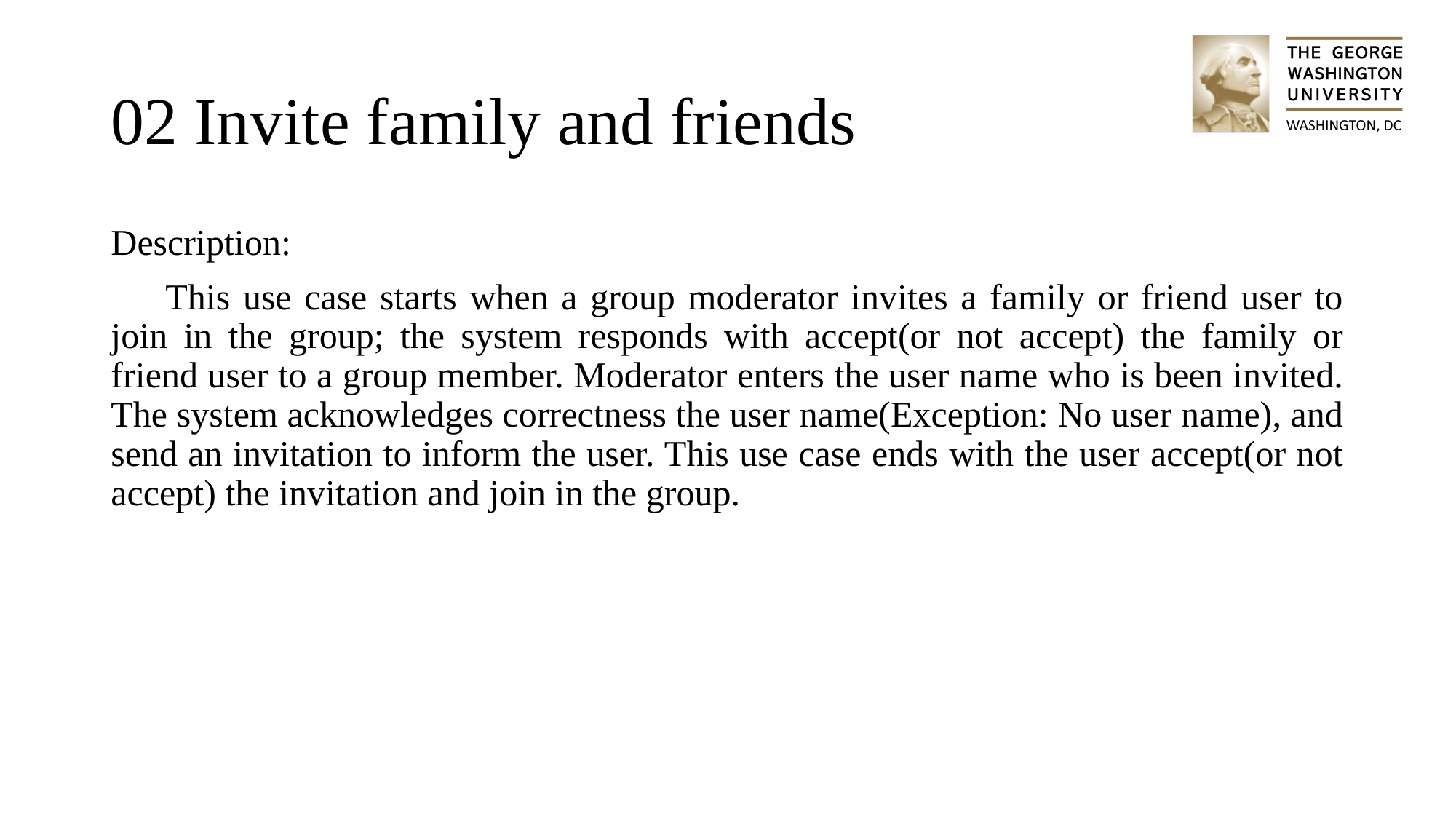

# 02 Invite family and friends
Description:
This use case starts when a group moderator invites a family or friend user to join in the group; the system responds with accept(or not accept) the family or friend user to a group member. Moderator enters the user name who is been invited. The system acknowledges correctness the user name(Exception: No user name), and send an invitation to inform the user. This use case ends with the user accept(or not accept) the invitation and join in the group.